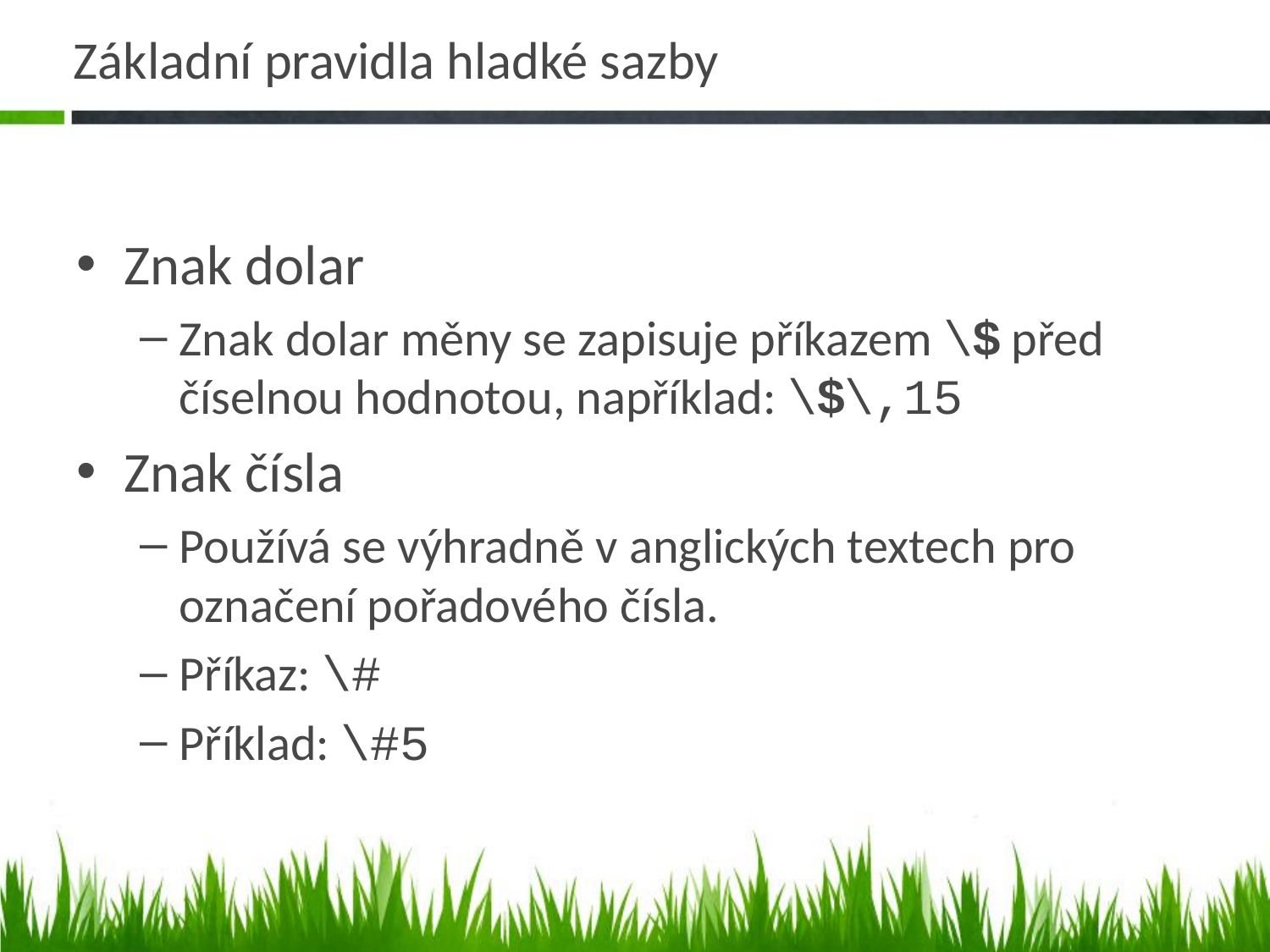

# Základní pravidla hladké sazby
Znak dolar
Znak dolar měny se zapisuje příkazem \$ před číselnou hodnotou, například: \$\,15
Znak čísla
Používá se výhradně v anglických textech pro označení pořadového čísla.
Příkaz: \#
Příklad: \#5